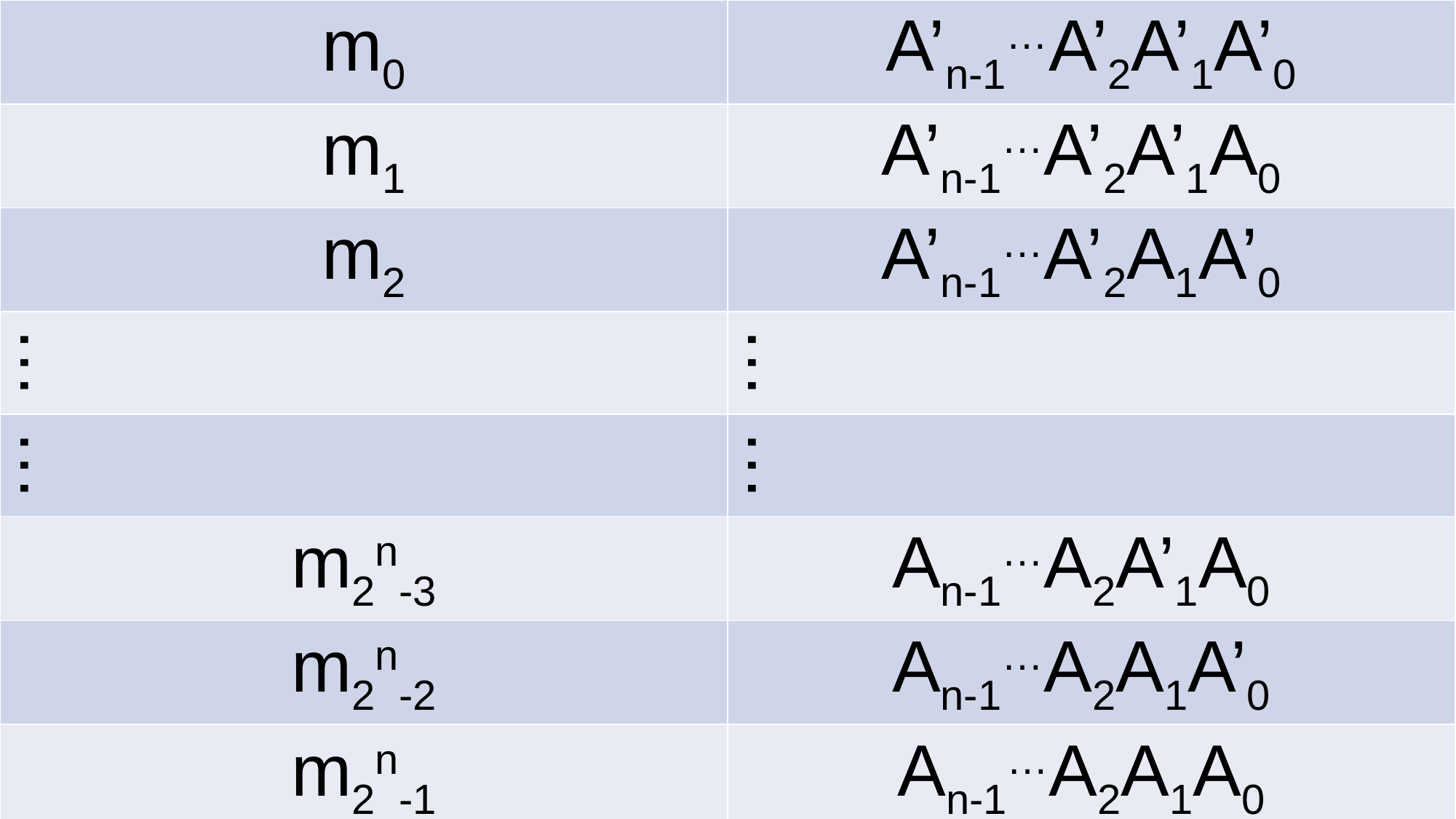

| m0 | A’n-1…A’2A’1A’0 |
| --- | --- |
| m1 | A’n-1…A’2A’1A0 |
| m2 | A’n-1…A’2A1A’0 |
| … | … |
| … | … |
| m2n-3 | An-1…A2A’1A0 |
| m2n-2 | An-1…A2A1A’0 |
| m2n-1 | An-1…A2A1A0 |